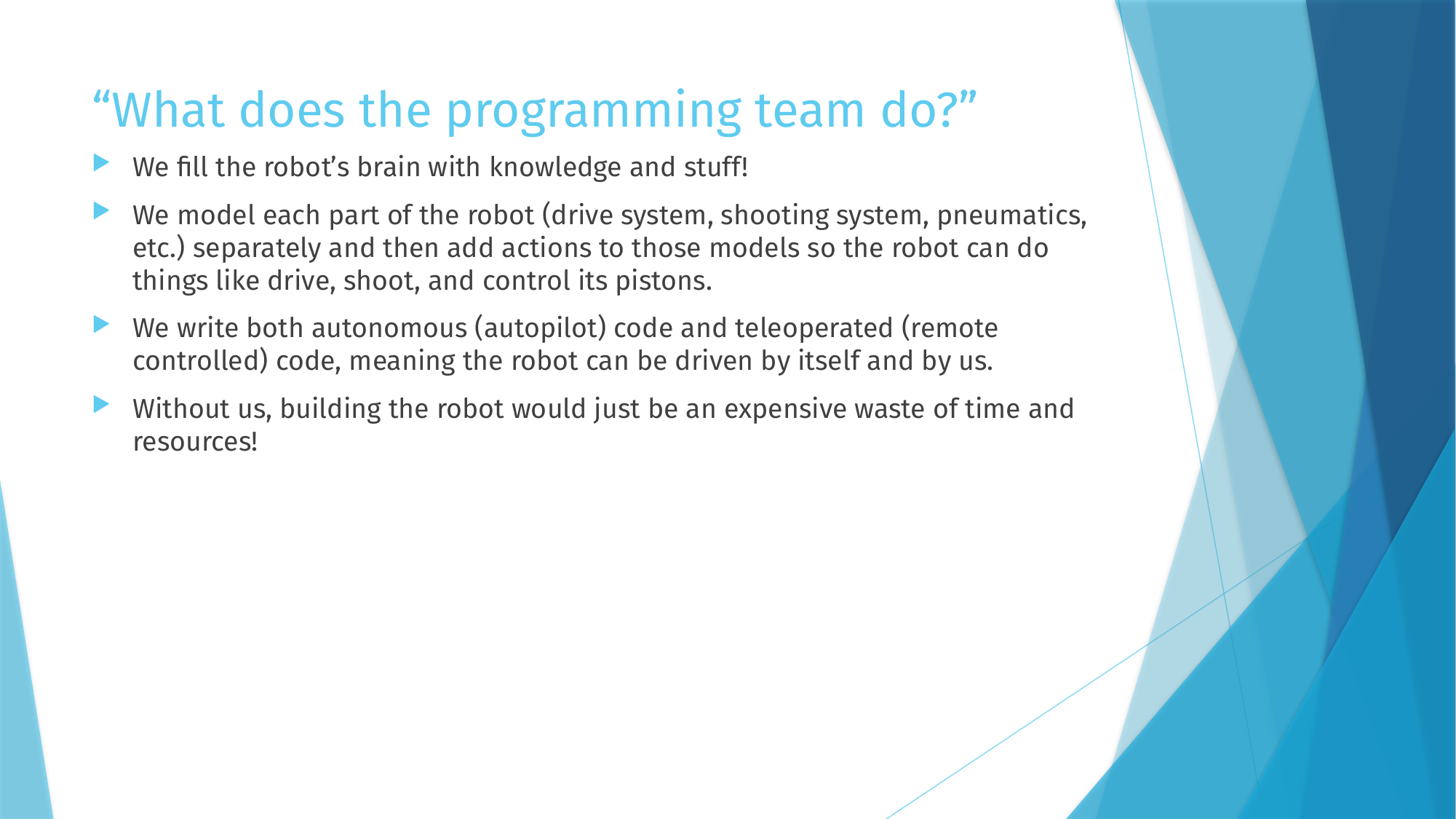

# “What does the programming team do?”
We fill the robot’s brain with knowledge and stuff!
We model each part of the robot (drive system, shooting system, pneumatics, etc.) separately and then add actions to those models so the robot can do things like drive, shoot, and control its pistons.
We write both autonomous (autopilot) code and teleoperated (remote controlled) code, meaning the robot can be driven by itself and by us.
Without us, building the robot would just be an expensive waste of time and resources!